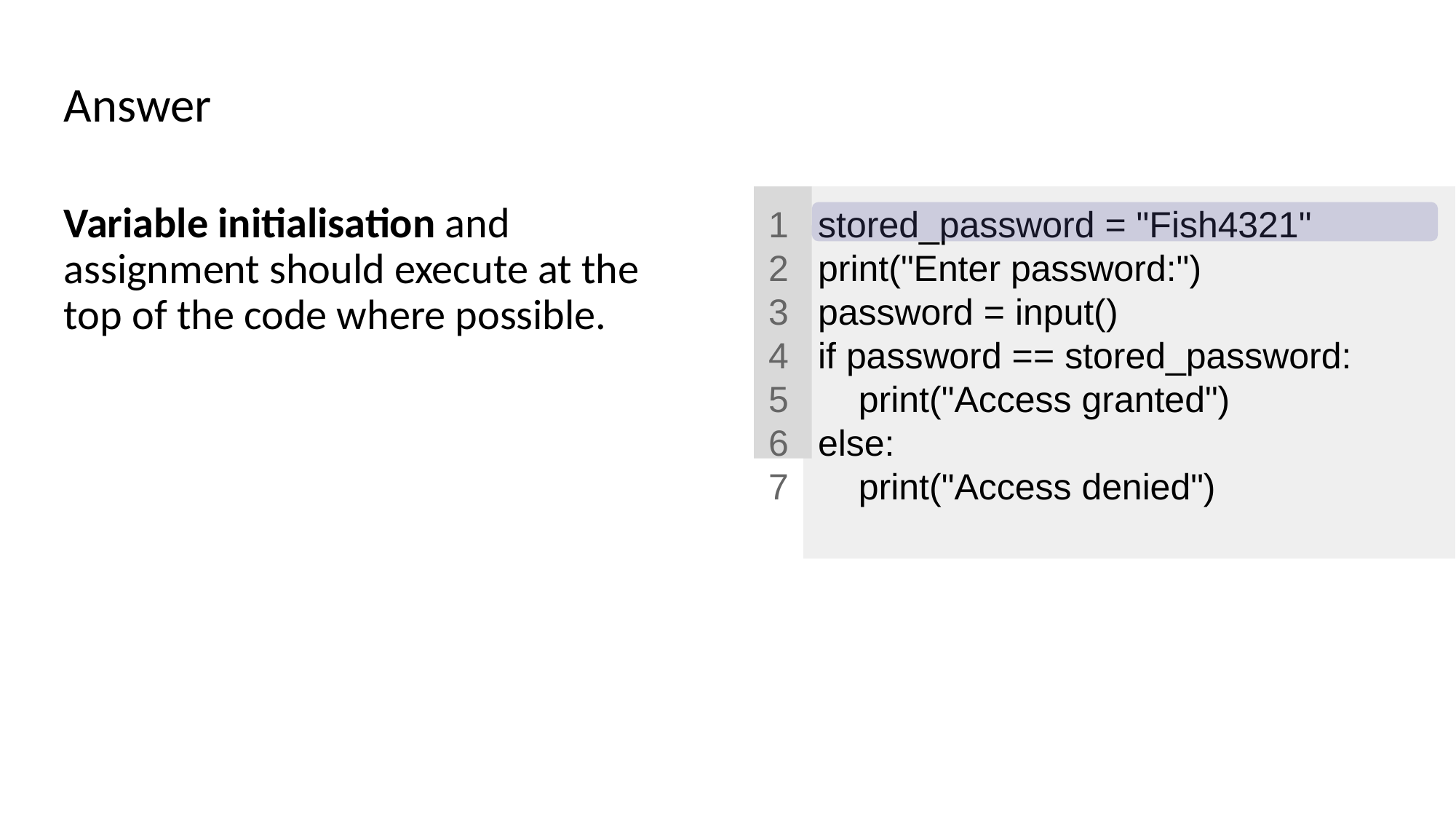

# Answer
Variable initialisation and assignment should execute at the top of the code where possible.
1
2
3
4
5
6
7
stored_password = "Fish4321"
print("Enter password:")
password = input()
if password == stored_password:
    print("Access granted")
else:
    print("Access denied")